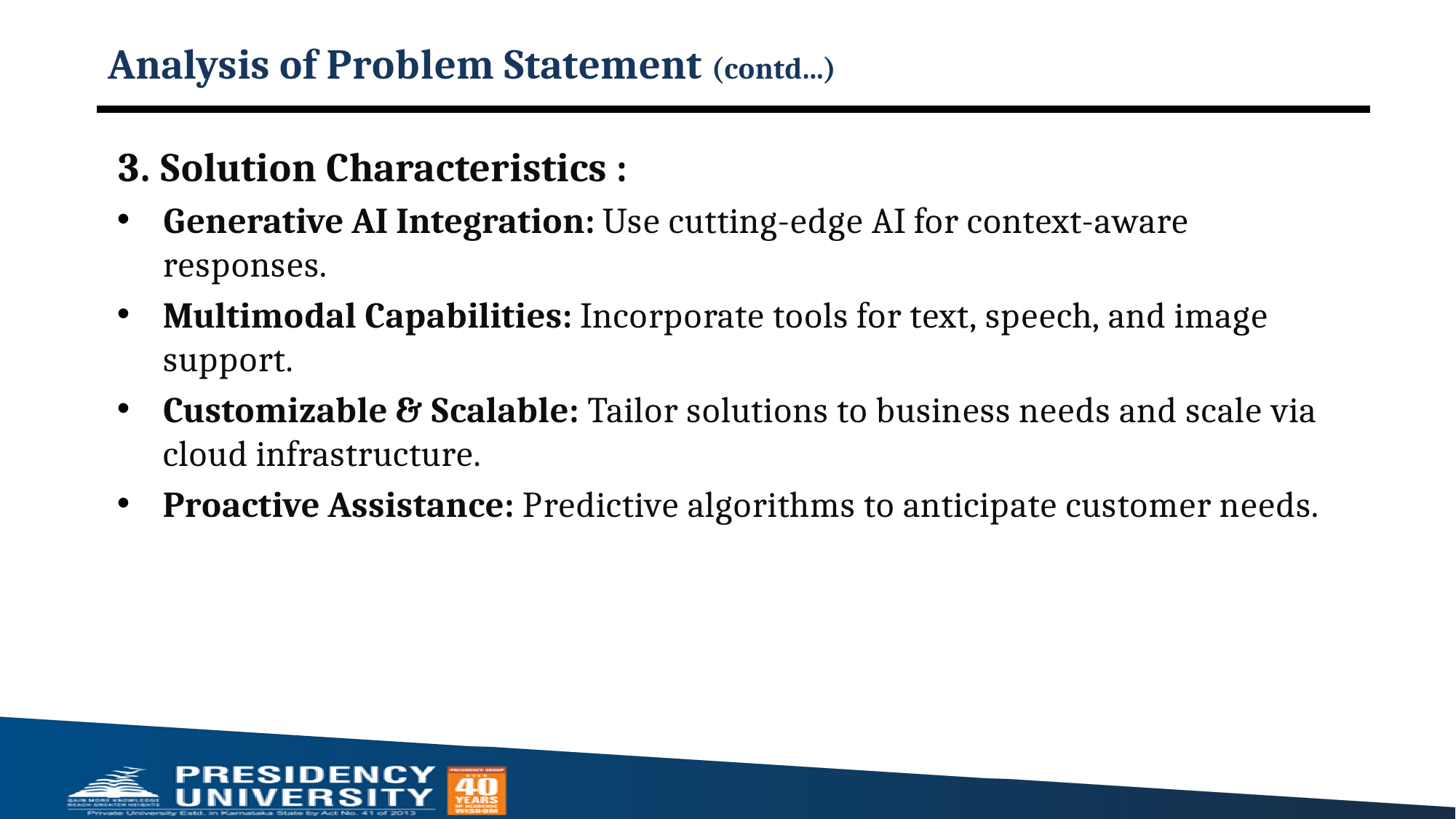

# Analysis of Problem Statement (contd...)
3. Solution Characteristics :
Generative AI Integration: Use cutting-edge AI for context-aware responses.
Multimodal Capabilities: Incorporate tools for text, speech, and image support.
Customizable & Scalable: Tailor solutions to business needs and scale via cloud infrastructure.
Proactive Assistance: Predictive algorithms to anticipate customer needs.